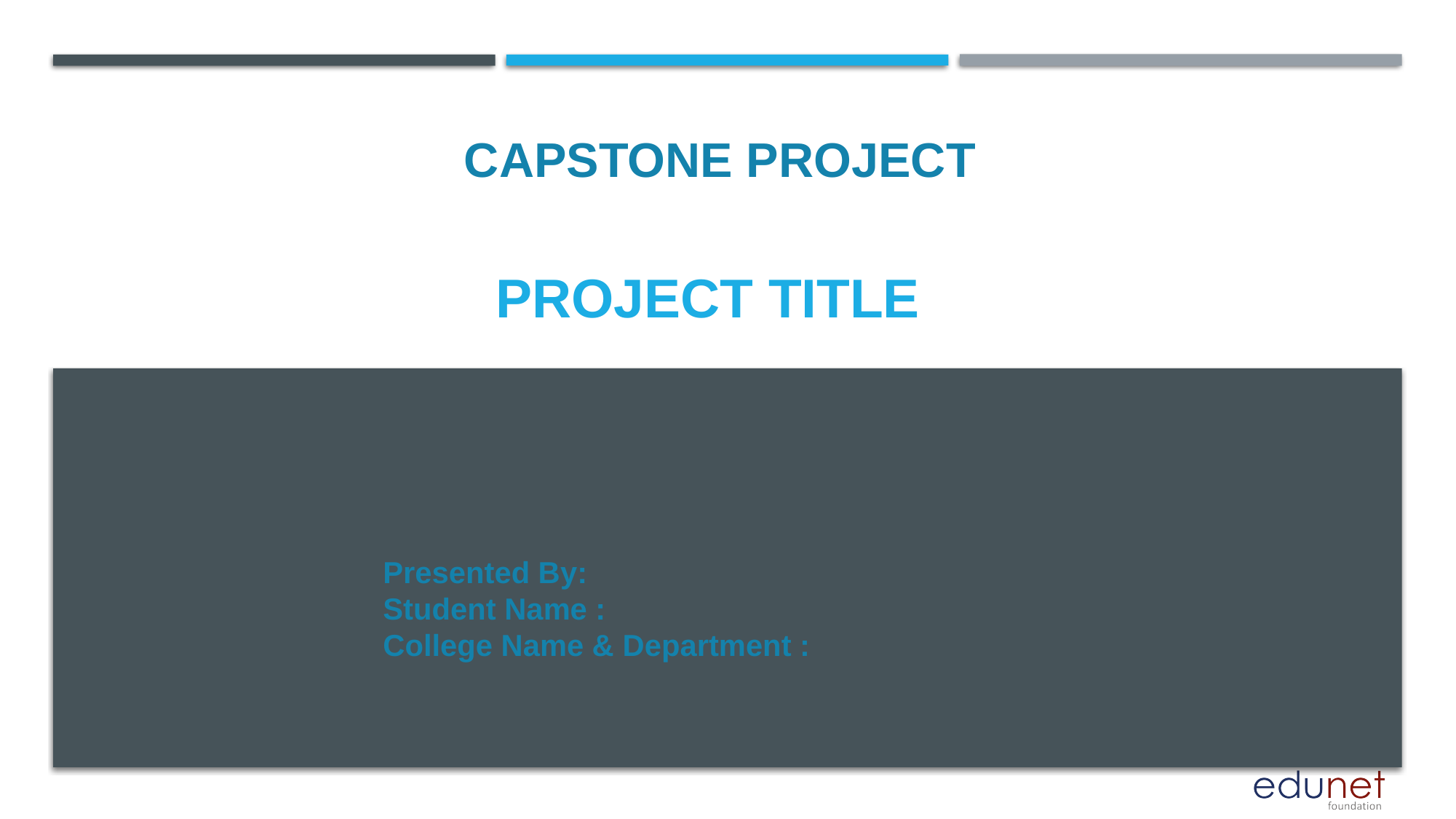

CAPSTONE PROJECT
# PROJECT TITLE
Presented By:
Student Name :
College Name & Department :